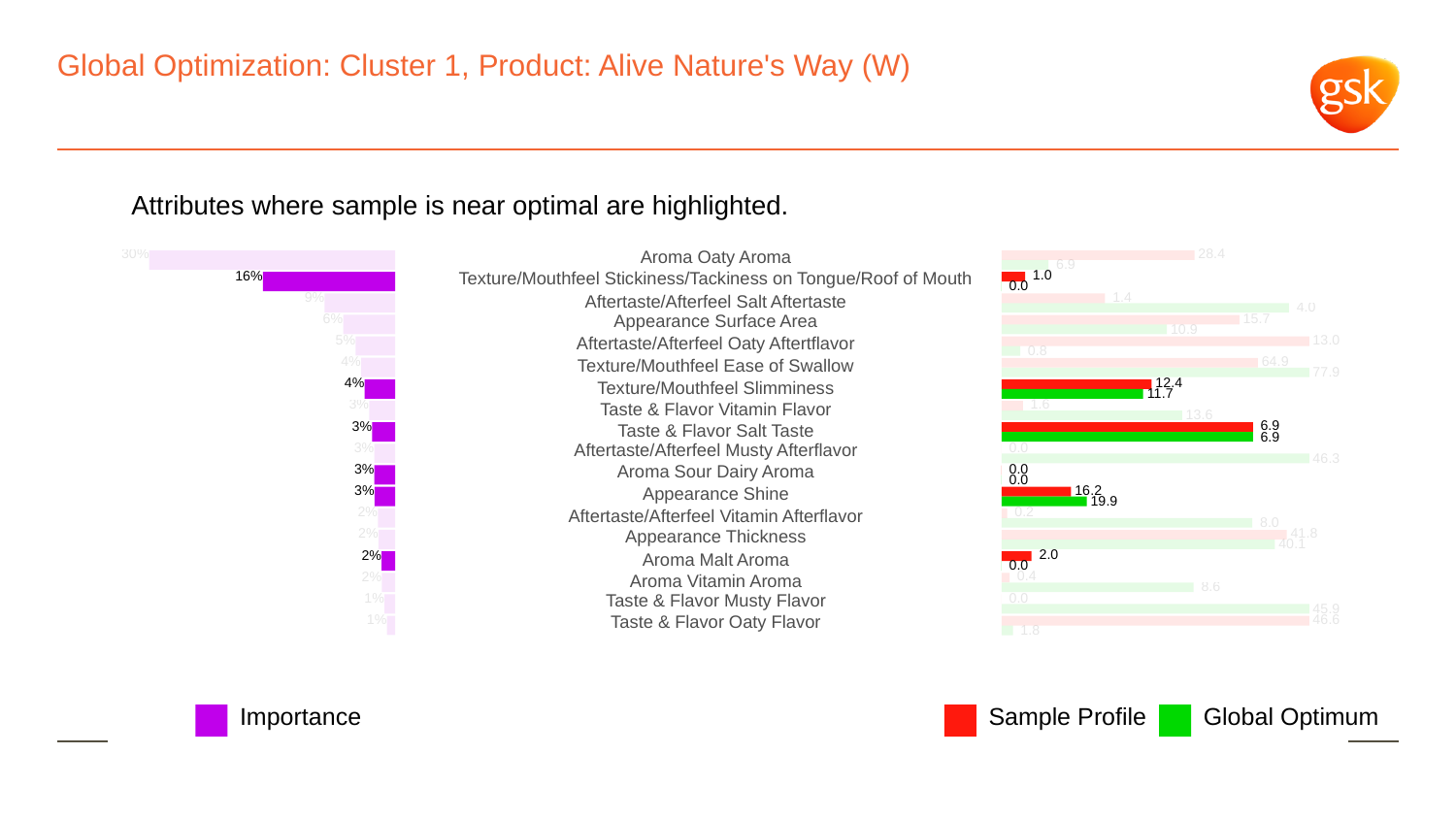

# Global Optimization: Cluster 1, Product: Alive Nature's Way (W)

Attributes where sample is near optimal are highlighted.

 28.4
30%
Aroma Oaty Aroma

  6.9
  1.0
16%
Texture/Mouthfeel Stickiness/Tackiness on Tongue/Roof of Mouth

  0.0
9%
  1.4

Aftertaste/Afterfeel Salt Aftertaste

  4.0
 15.7
6%
Appearance Surface Area

 10.9
 13.0
5%
Aftertaste/Afterfeel Oaty Aftertflavor

  0.8
 64.9
4%

Texture/Mouthfeel Ease of Swallow

 77.9
4%
 12.4

Texture/Mouthfeel Slimminess

 11.7
  1.6
3%

Taste & Flavor Vitamin Flavor

 13.6
  6.9
3%

Taste & Flavor Salt Taste

  6.9
  0.0
3%
Aftertaste/Afterfeel Musty Afterflavor

 46.3
  0.0
3%
Aroma Sour Dairy Aroma

  0.0
 16.2
3%
Appearance Shine

 19.9
  0.2
2%

Aftertaste/Afterfeel Vitamin Afterflavor

  8.0
 41.8
2%
Appearance Thickness

 40.1
  2.0
2%

Aroma Malt Aroma

  0.0
  0.4
2%

Aroma Vitamin Aroma

  8.6
  0.0
1%
Taste & Flavor Musty Flavor

 45.9
 46.6
1%
Taste & Flavor Oaty Flavor

  1.8

Global Optimum
Sample Profile
Importance